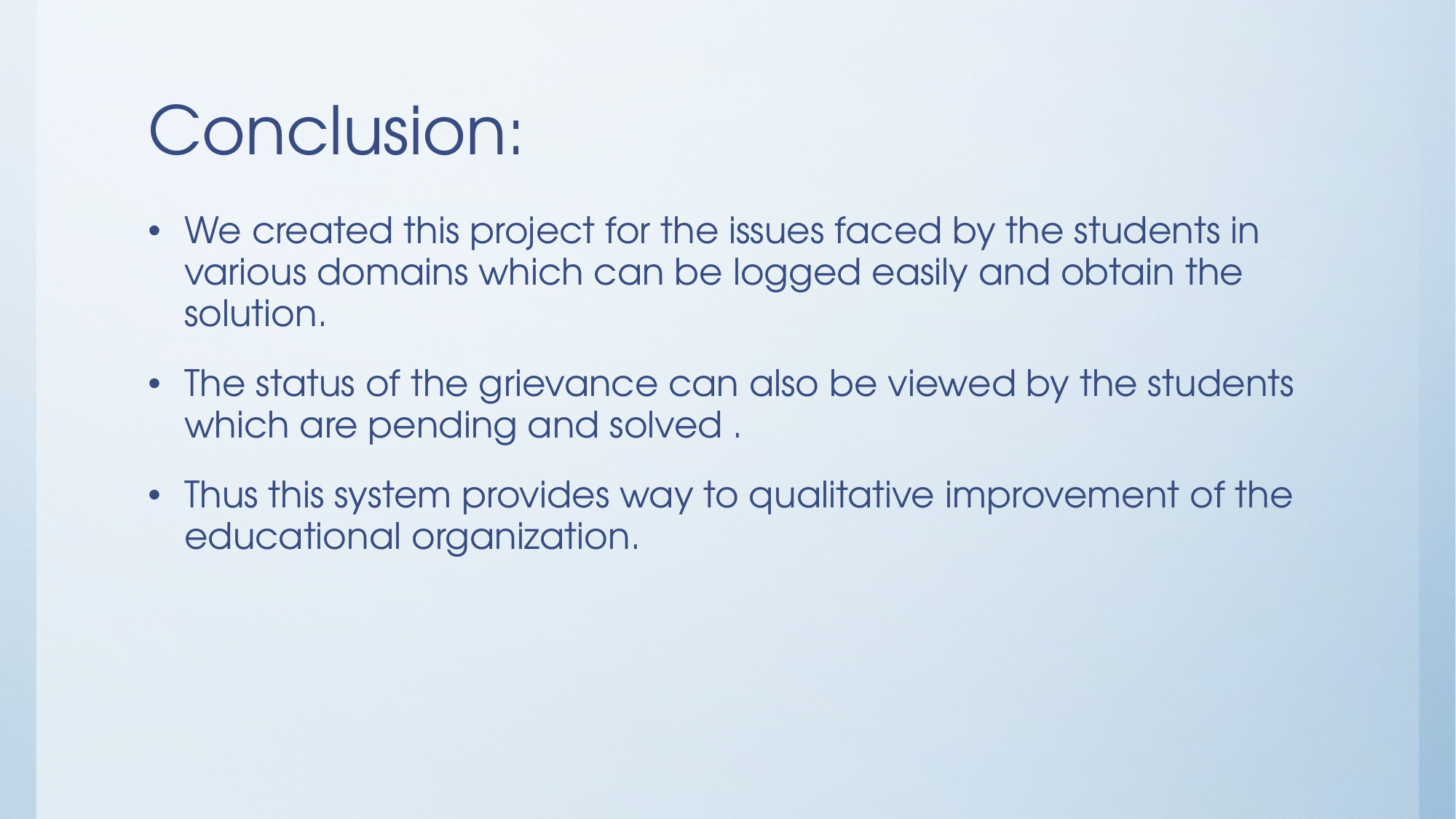

# Conclusion:
We created this project for the issues faced by the students in various domains which can be logged easily and obtain the solution.
The status of the grievance can also be viewed by the students which are pending and solved .
Thus this system provides way to qualitative improvement of the educational organization.